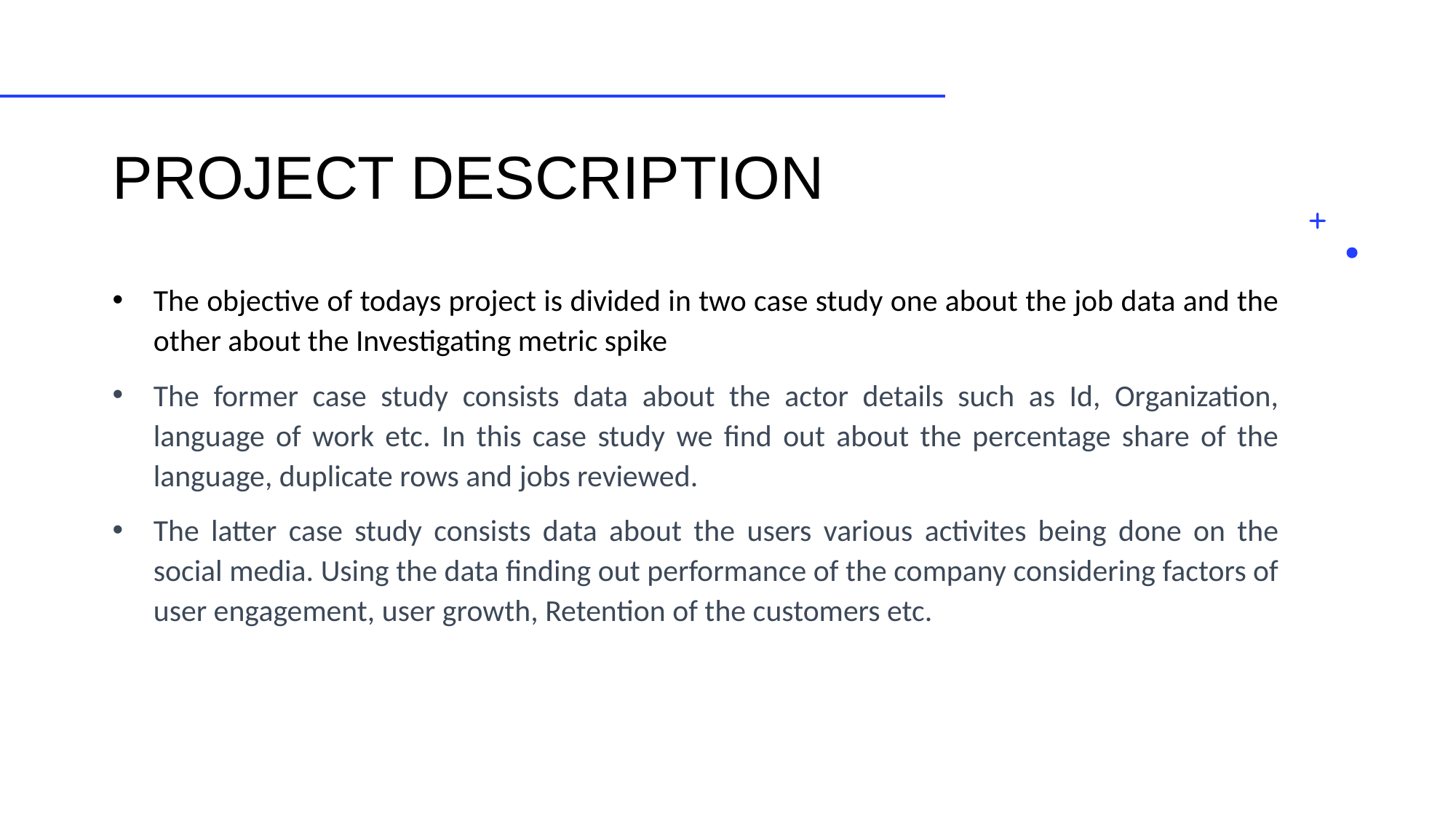

# PROJECT DESCRIPTION
The objective of todays project is divided in two case study one about the job data and the other about the Investigating metric spike
The former case study consists data about the actor details such as Id, Organization, language of work etc. In this case study we find out about the percentage share of the language, duplicate rows and jobs reviewed.
The latter case study consists data about the users various activites being done on the social media. Using the data finding out performance of the company considering factors of user engagement, user growth, Retention of the customers etc.